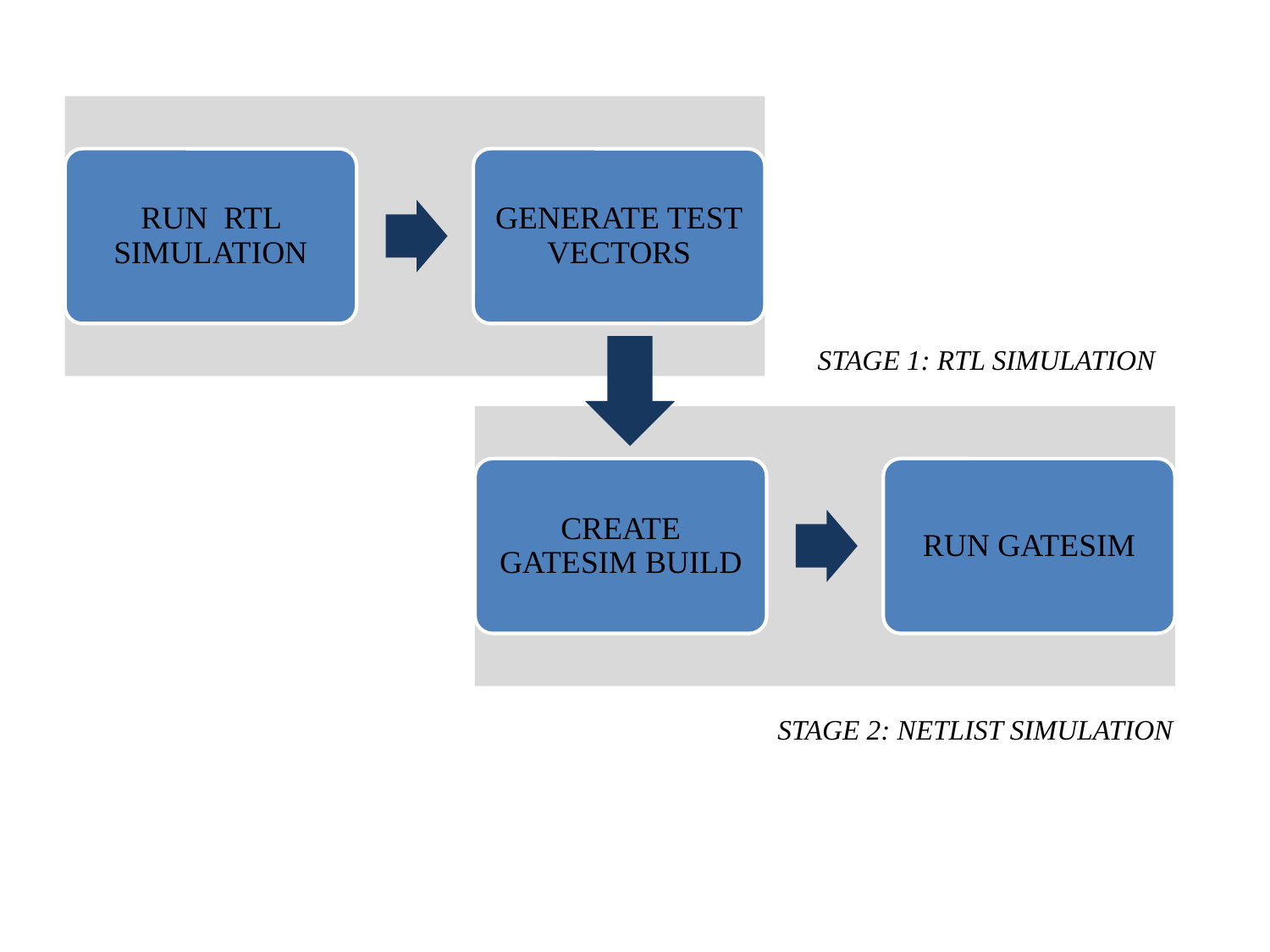

#
RUN  RTL SIMULATION

GENERATE TEST VECTORS

STAGE 1: RTL SIMULATION
CREATE GATESIM BUILD

RUN GATESIM
STAGE 2: NETLIST SIMULATION